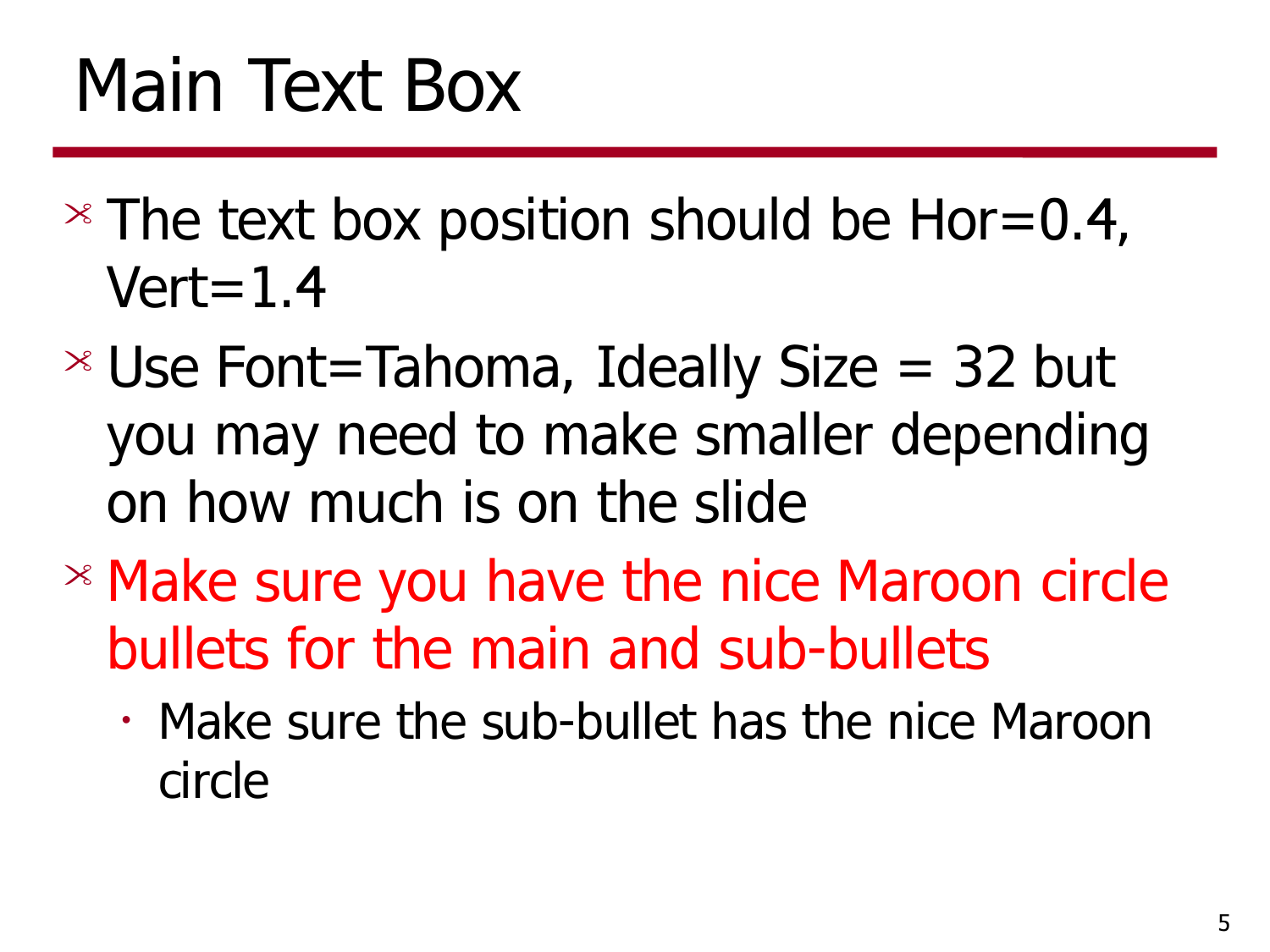

# Main Text Box
The text box position should be Hor=0.4, Vert=1.4
Use Font=Tahoma, Ideally Size = 32 but you may need to make smaller depending on how much is on the slide
Make sure you have the nice Maroon circle bullets for the main and sub-bullets
Make sure the sub-bullet has the nice Maroon circle
5